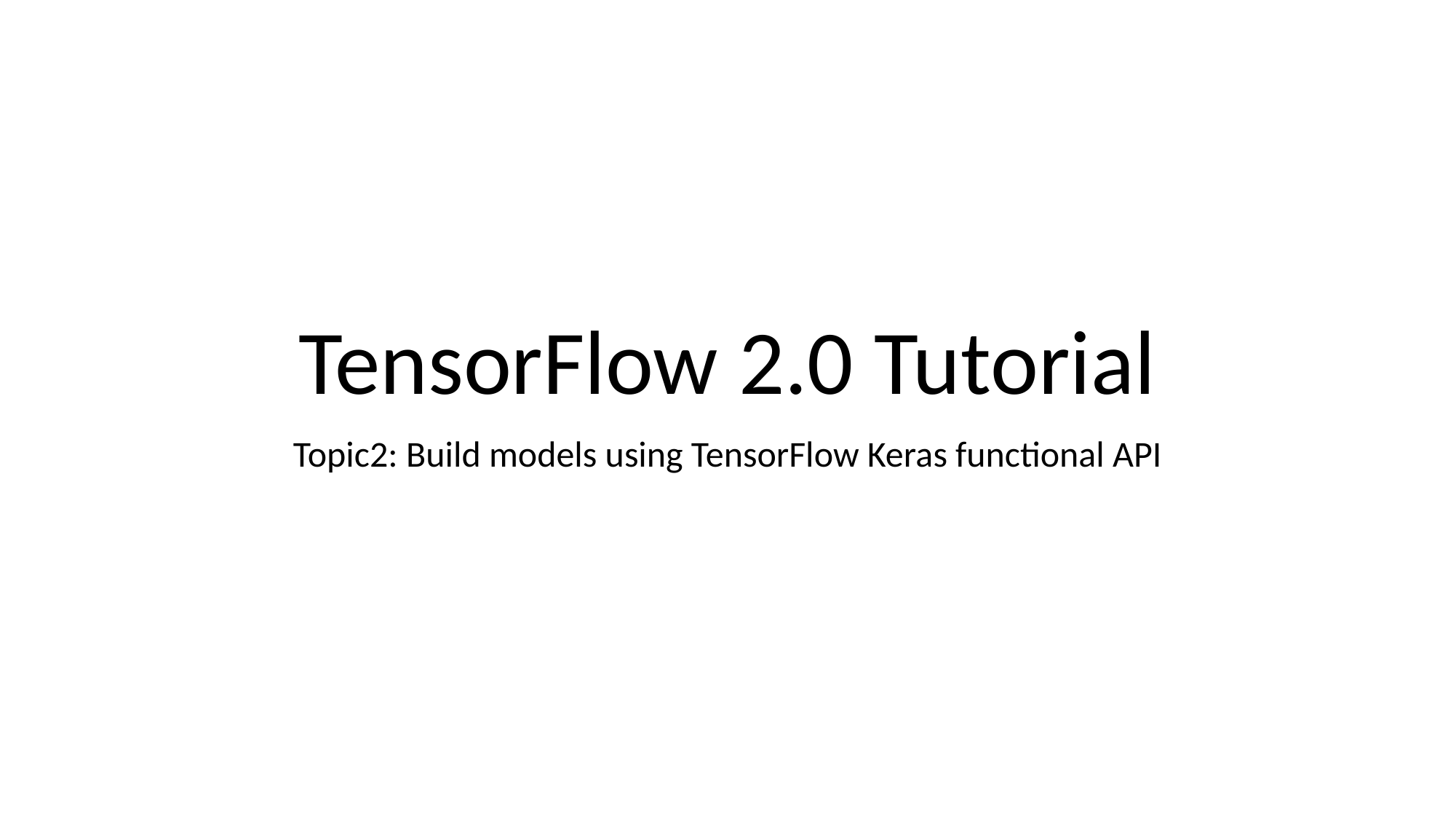

# TensorFlow 2.0 Tutorial
Topic2: Build models using TensorFlow Keras functional API